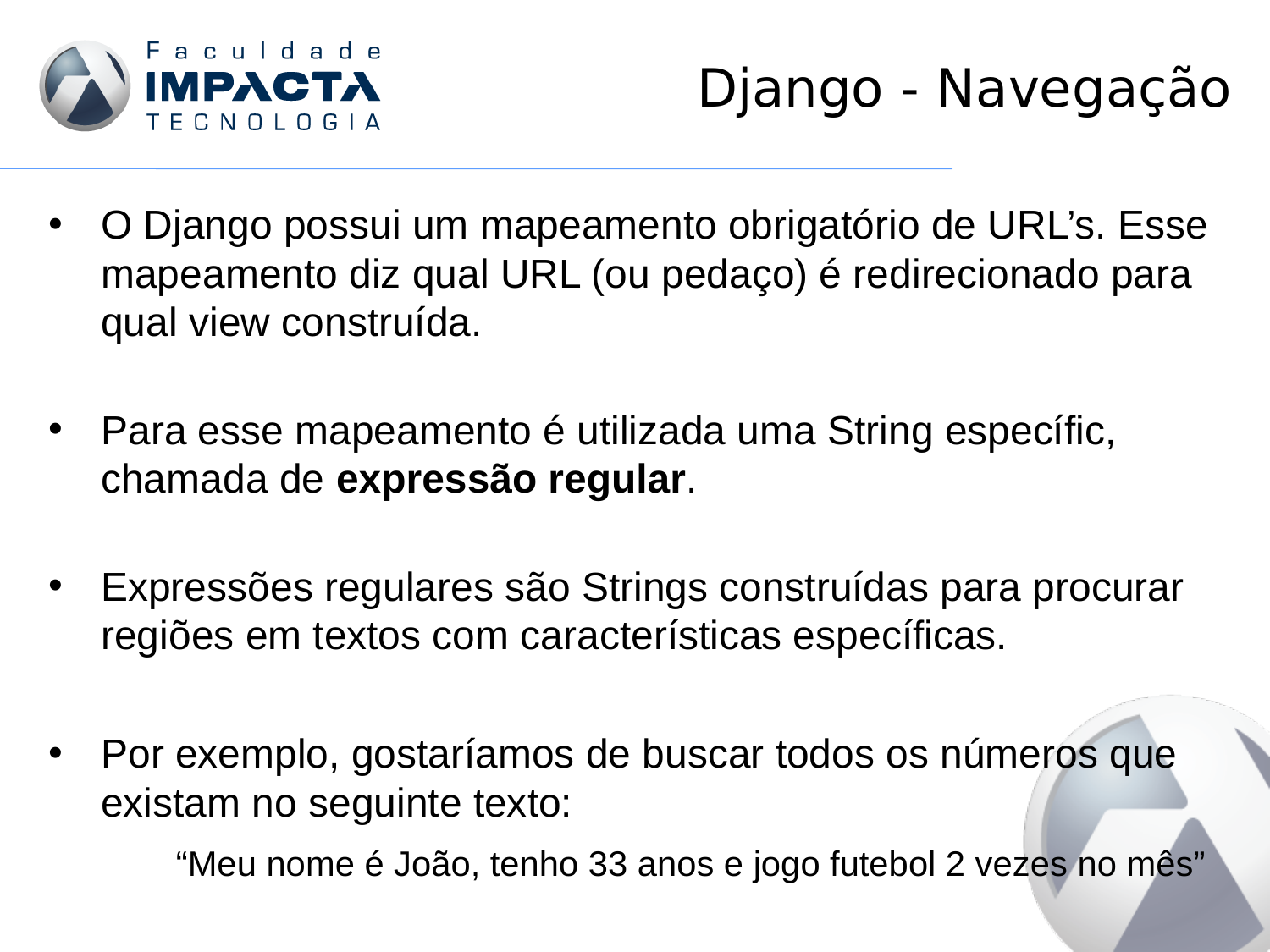

# Django - Navegação
O Django possui um mapeamento obrigatório de URL’s. Esse mapeamento diz qual URL (ou pedaço) é redirecionado para qual view construída.
Para esse mapeamento é utilizada uma String específic, chamada de expressão regular.
Expressões regulares são Strings construídas para procurar regiões em textos com características específicas.

Por exemplo, gostaríamos de buscar todos os números que existam no seguinte texto:
	“Meu nome é João, tenho 33 anos e jogo futebol 2 vezes no mês”